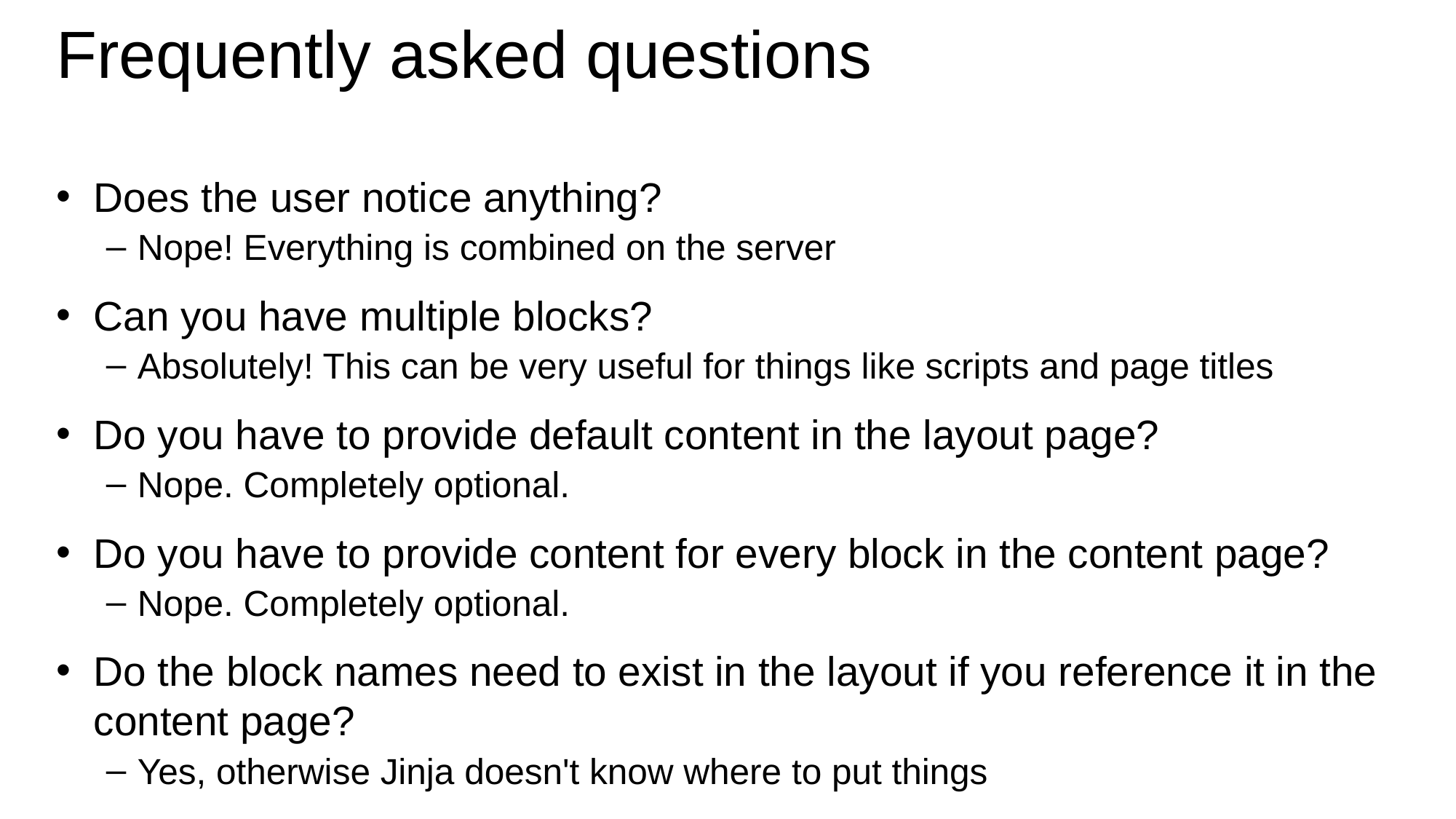

# Frequently asked questions
Does the user notice anything?
Nope! Everything is combined on the server
Can you have multiple blocks?
Absolutely! This can be very useful for things like scripts and page titles
Do you have to provide default content in the layout page?
Nope. Completely optional.
Do you have to provide content for every block in the content page?
Nope. Completely optional.
Do the block names need to exist in the layout if you reference it in the content page?
Yes, otherwise Jinja doesn't know where to put things